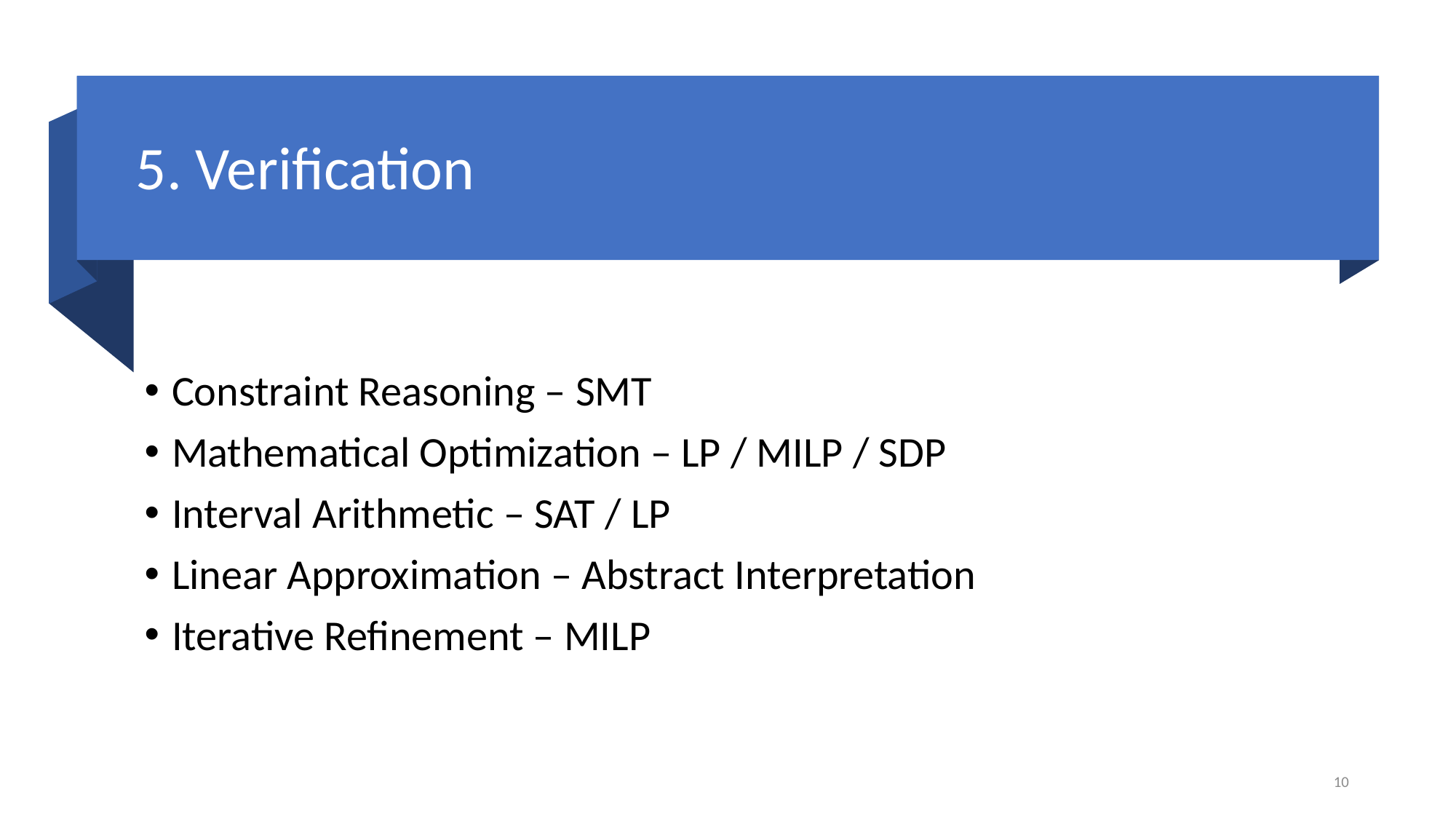

# 5. Verification
Constraint Reasoning – SMT
Mathematical Optimization – LP / MILP / SDP
Interval Arithmetic – SAT / LP
Linear Approximation – Abstract Interpretation
Iterative Refinement – MILP
10